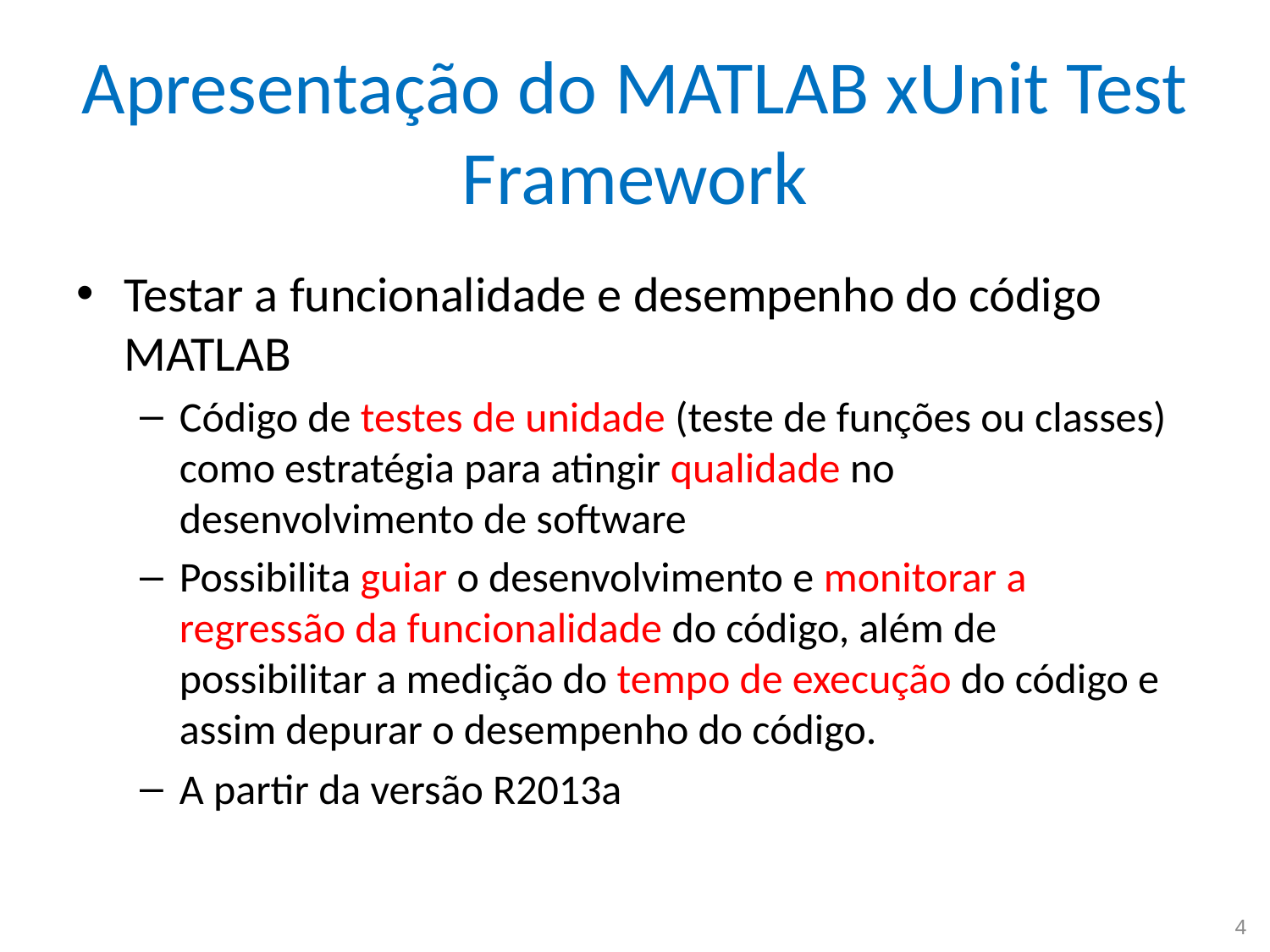

# Apresentação do MATLAB xUnit Test Framework
Testar a funcionalidade e desempenho do código MATLAB
Código de testes de unidade (teste de funções ou classes) como estratégia para atingir qualidade no desenvolvimento de software
Possibilita guiar o desenvolvimento e monitorar a regressão da funcionalidade do código, além de possibilitar a medição do tempo de execução do código e assim depurar o desempenho do código.
A partir da versão R2013a
4